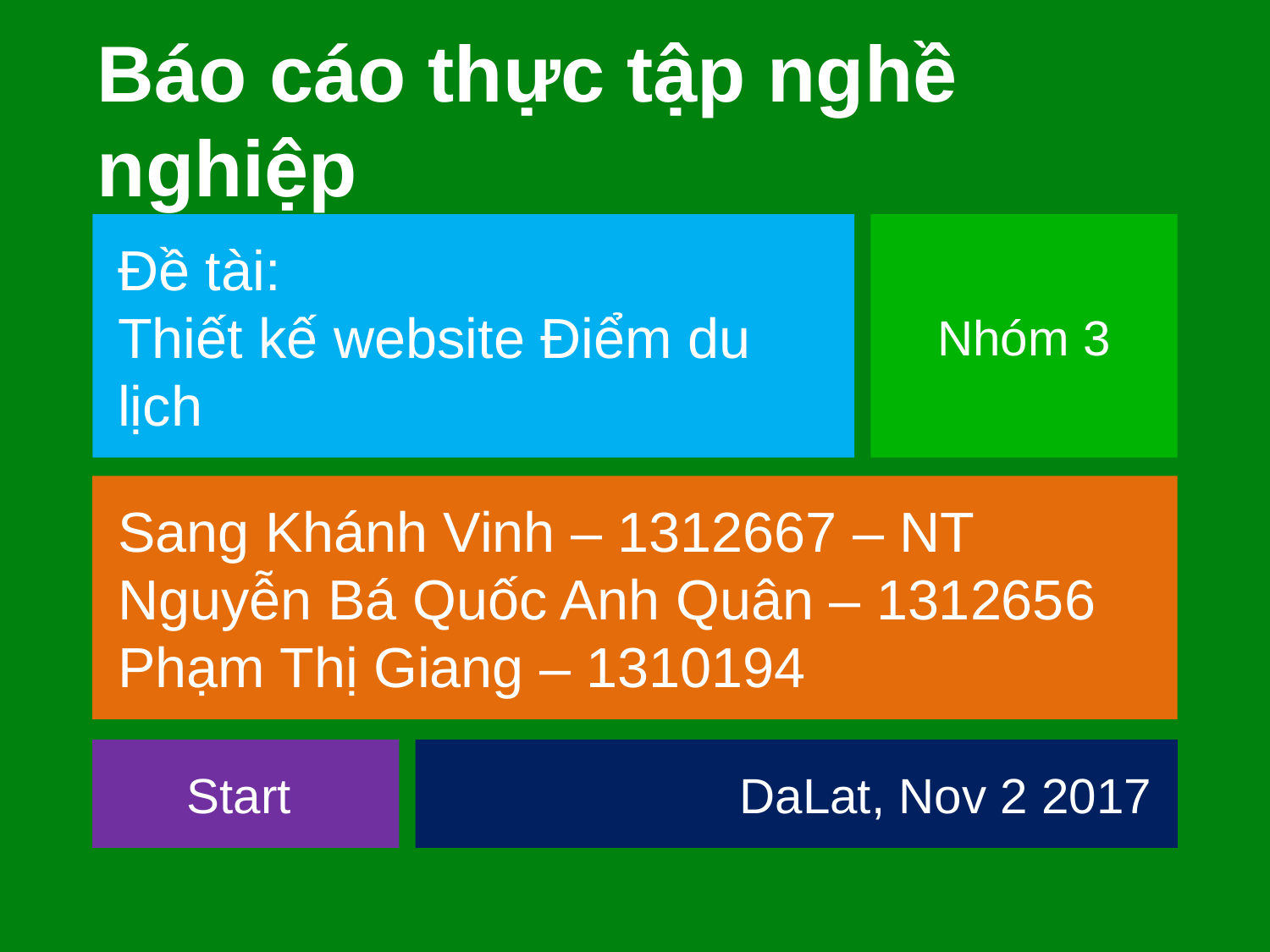

# Báo cáo thực tập nghề nghiệp
Đề tài:
Thiết kế website Điểm du lịch
Nhóm 3
Sang Khánh Vinh – 1312667 – NT
Nguyễn Bá Quốc Anh Quân – 1312656
Phạm Thị Giang – 1310194
Start
DaLat, Nov 2 2017